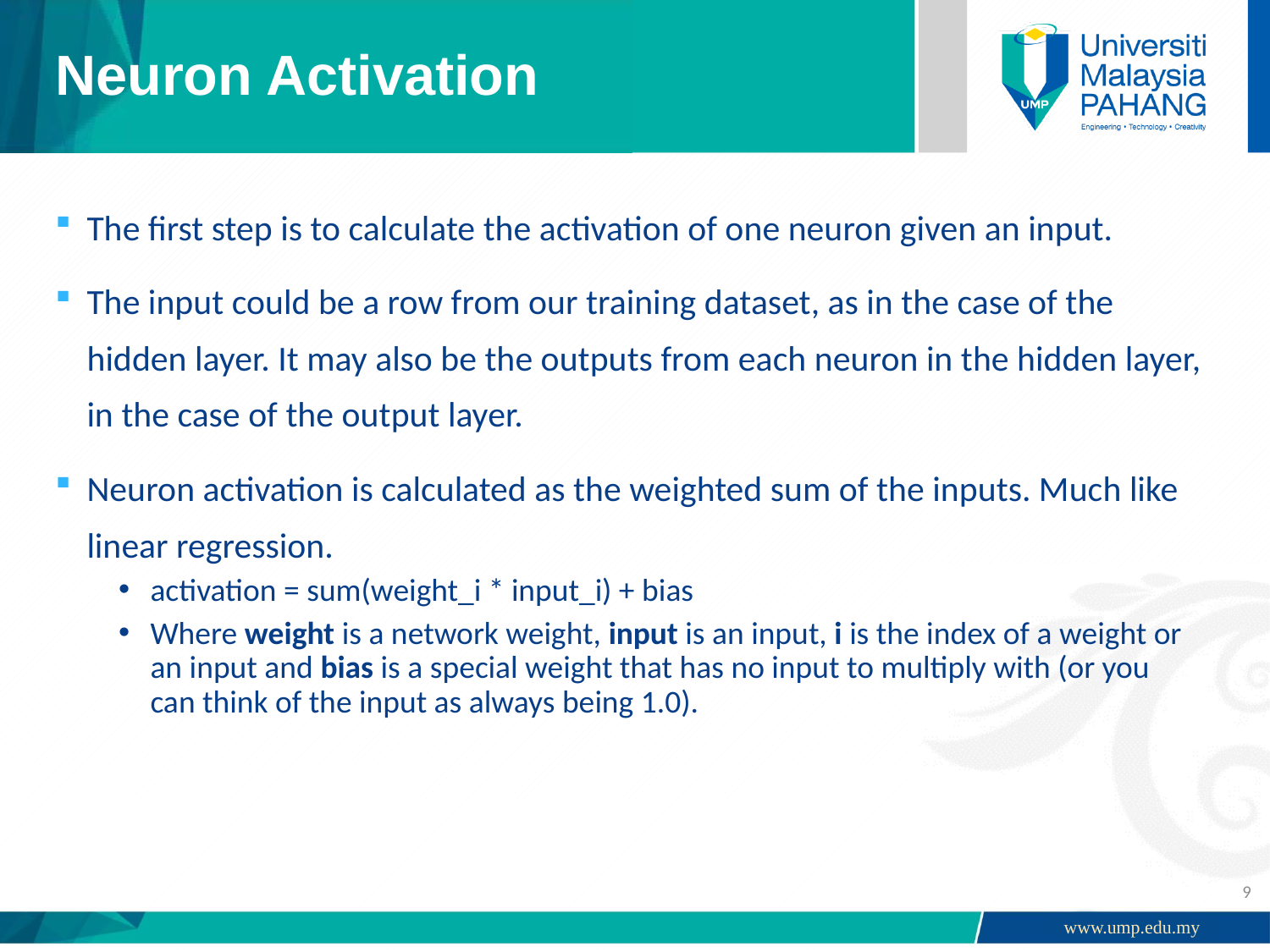

# Neuron Activation
The first step is to calculate the activation of one neuron given an input.
The input could be a row from our training dataset, as in the case of the hidden layer. It may also be the outputs from each neuron in the hidden layer, in the case of the output layer.
Neuron activation is calculated as the weighted sum of the inputs. Much like linear regression.
activation = sum(weight_i * input_i) + bias
Where weight is a network weight, input is an input, i is the index of a weight or an input and bias is a special weight that has no input to multiply with (or you can think of the input as always being 1.0).
9